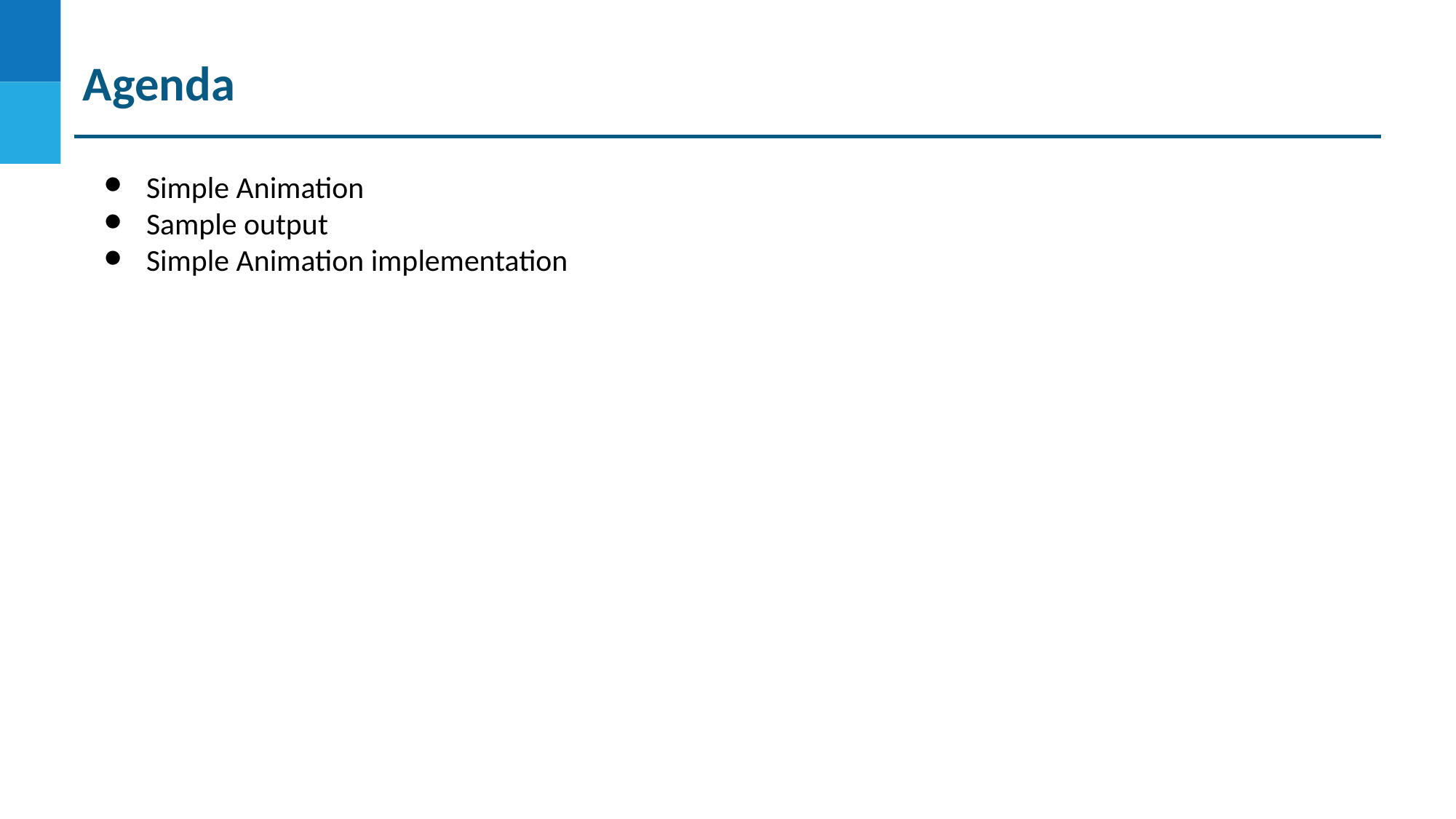

Agenda
Simple Animation
Sample output
Simple Animation implementation